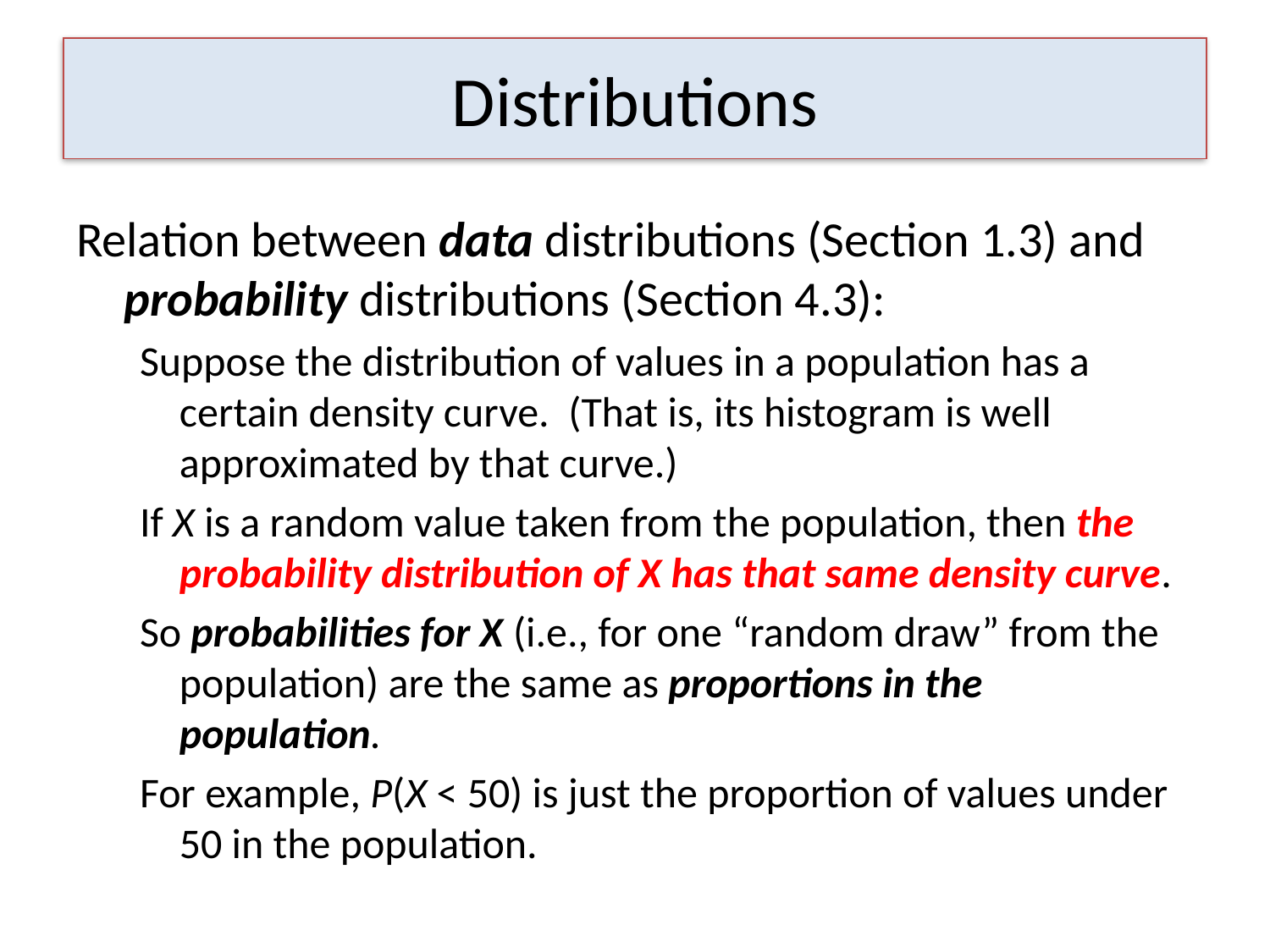

# Distributions
Relation between data distributions (Section 1.3) and probability distributions (Section 4.3):
Suppose the distribution of values in a population has a certain density curve.  (That is, its histogram is well approximated by that curve.)
If X is a random value taken from the population, then the probability distribution of X has that same density curve.
So probabilities for X (i.e., for one “random draw” from the population) are the same as proportions in the population.
For example, P(X < 50) is just the proportion of values under 50 in the population.